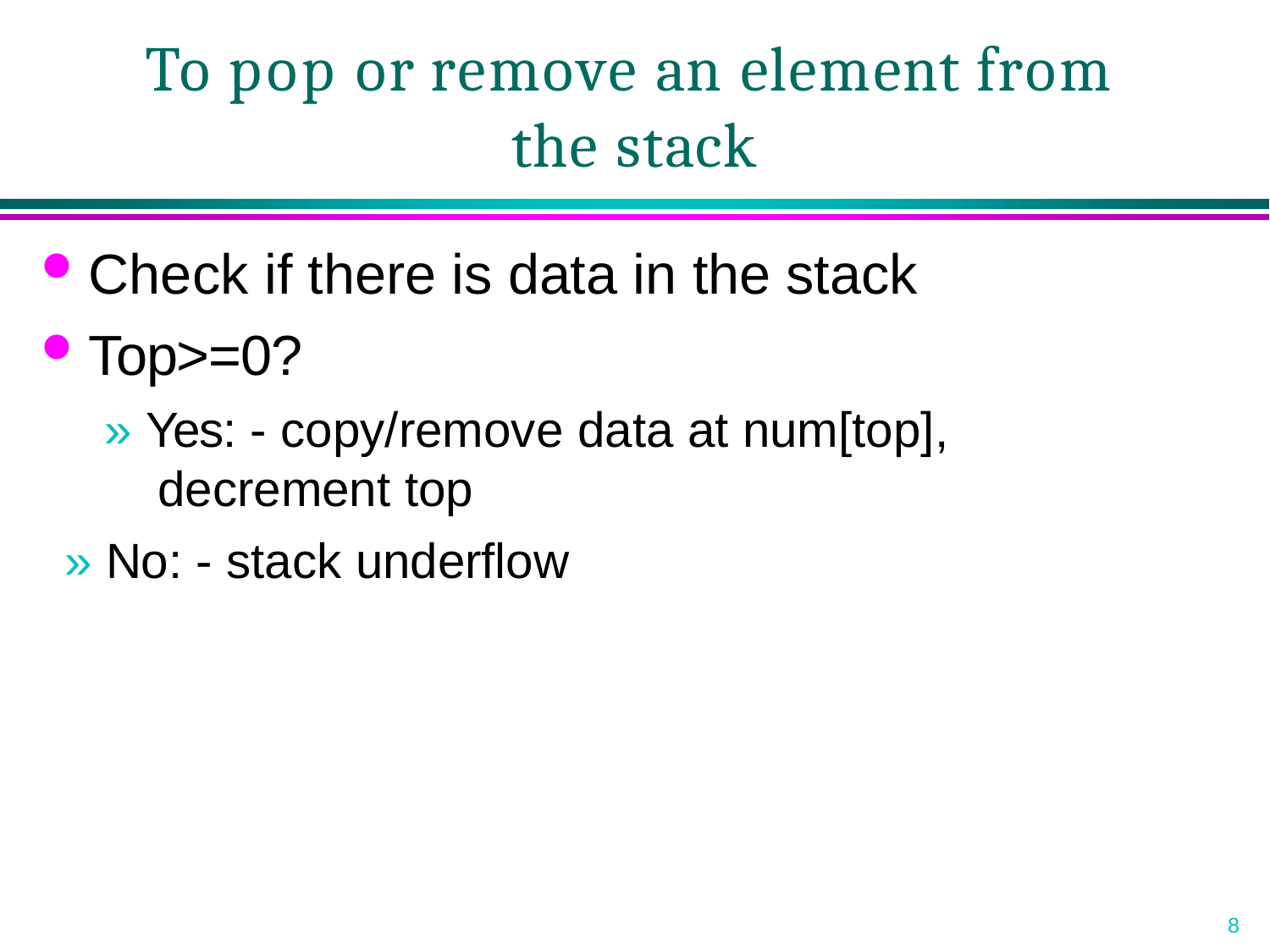

# To pop or remove an element from  the stack
Check if there is data in the stack
Top>=0?
» Yes: - copy/remove data at num[top],  decrement top
» No: - stack underflow
8